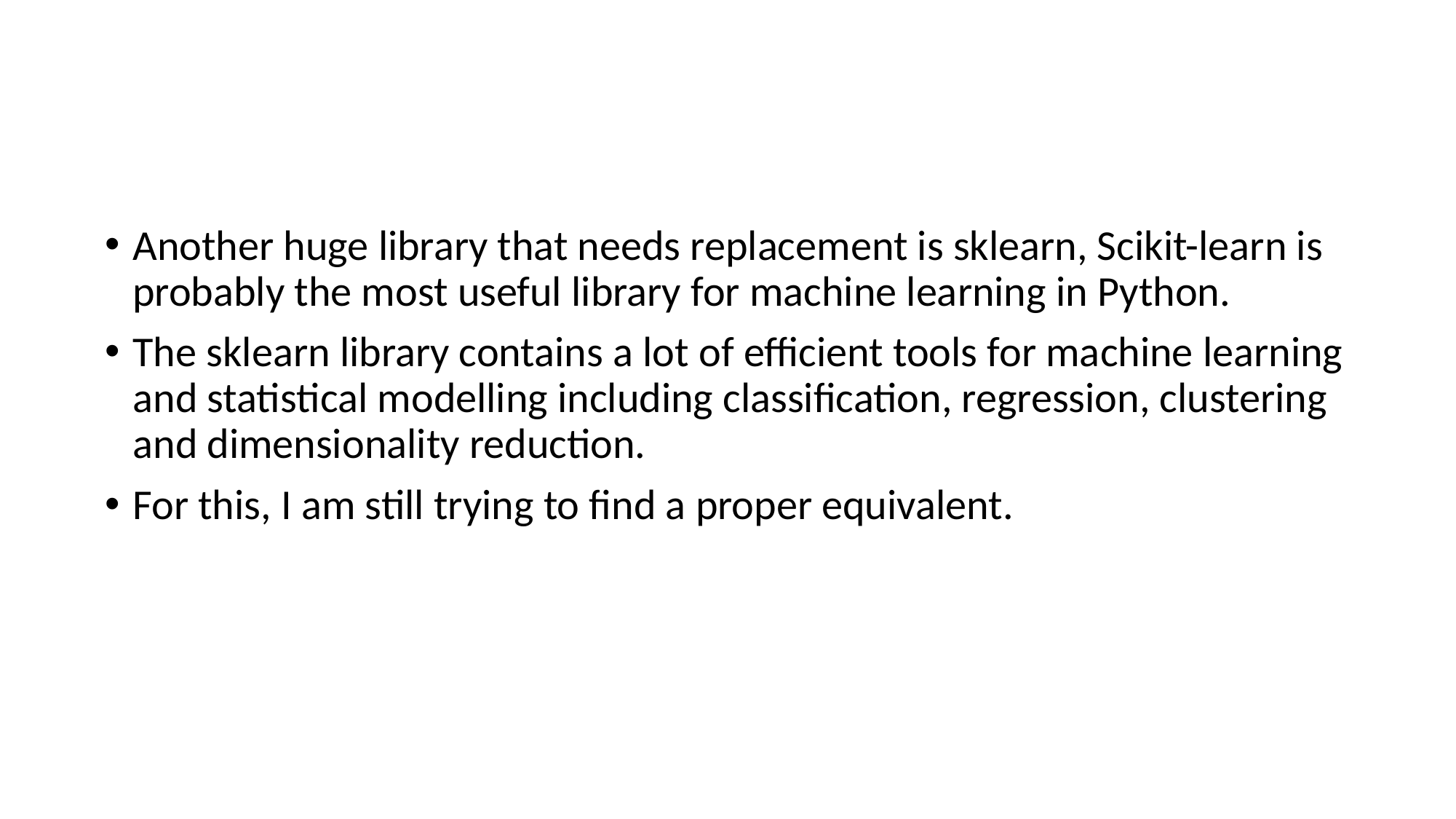

Another huge library that needs replacement is sklearn, Scikit-learn is probably the most useful library for machine learning in Python.
The sklearn library contains a lot of efficient tools for machine learning and statistical modelling including classification, regression, clustering and dimensionality reduction.
For this, I am still trying to find a proper equivalent.